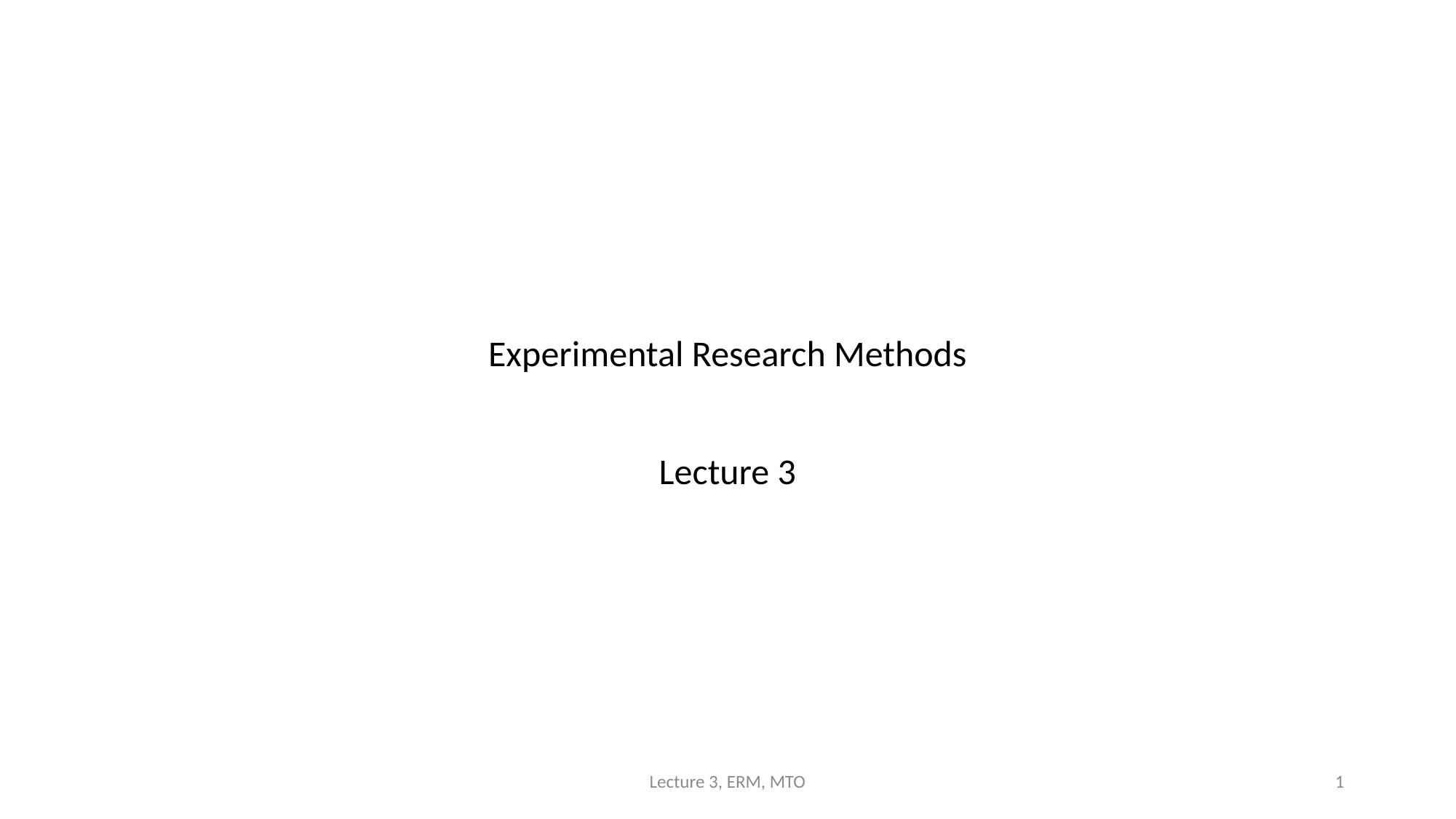

# Experimental Research Methods Lecture 3
Lecture 3, ERM, MTO
1